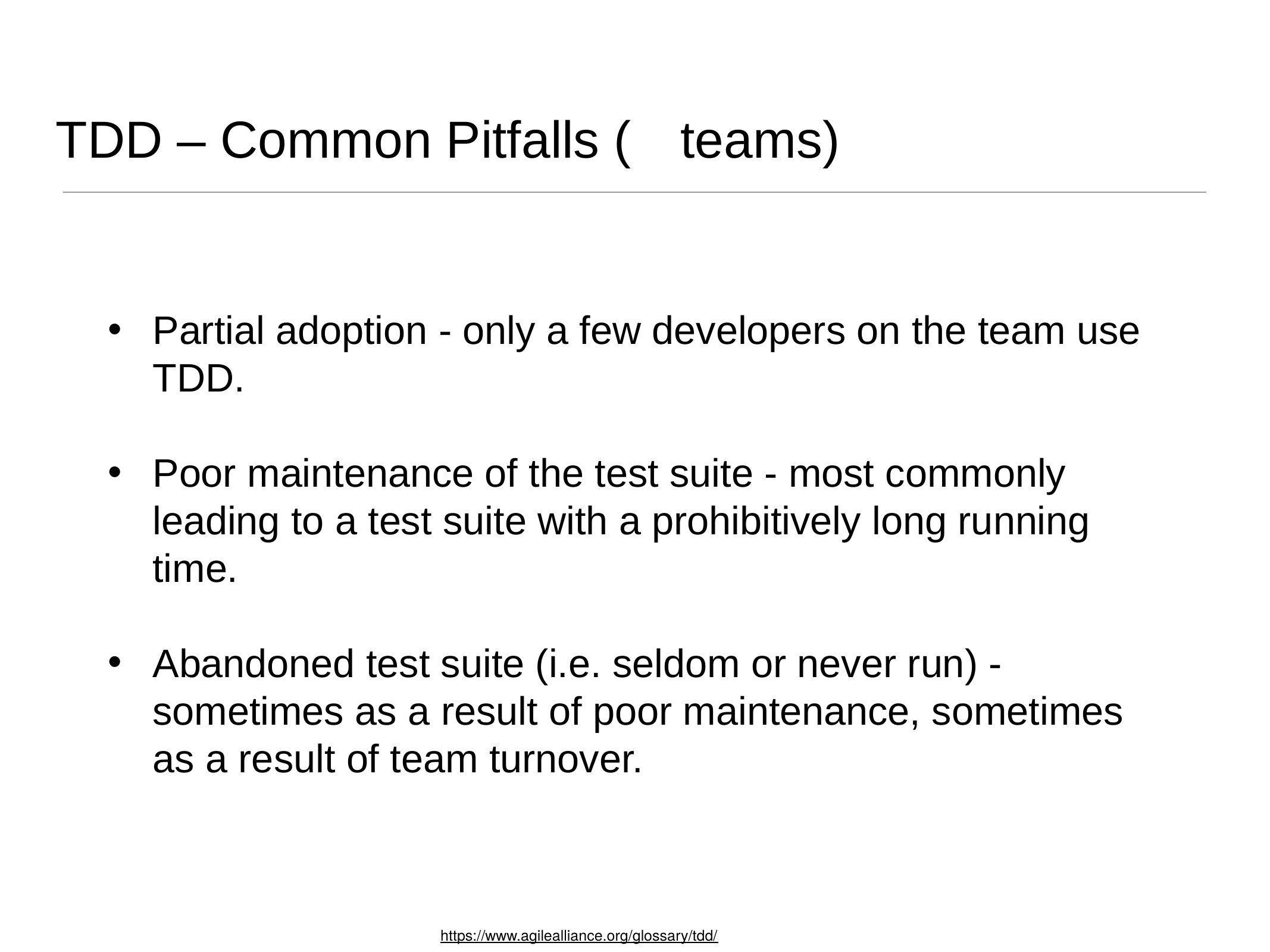

# TDD – Common Pitfalls (	teams)
Partial adoption - only a few developers on the team use TDD.

Poor maintenance of the test suite - most commonly leading to a test suite with a prohibitively long running time.

Abandoned test suite (i.e. seldom or never run) - sometimes as a result of poor maintenance, sometimes as a result of team turnover.
https://www.agilealliance.org/glossary/tdd/